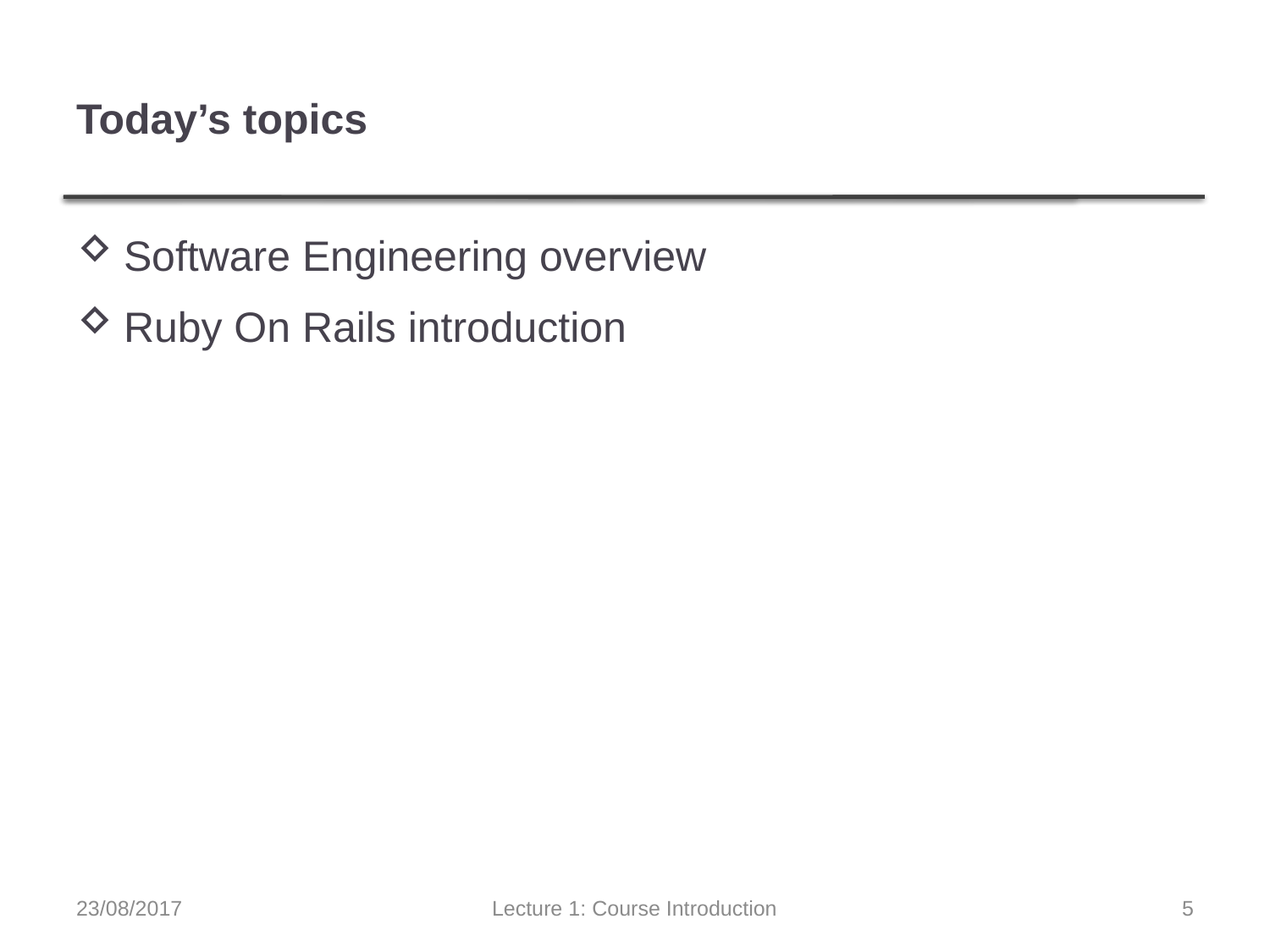

# Today’s topics
Software Engineering overview
Ruby On Rails introduction

23/08/2017
Lecture 1: Course Introduction
5